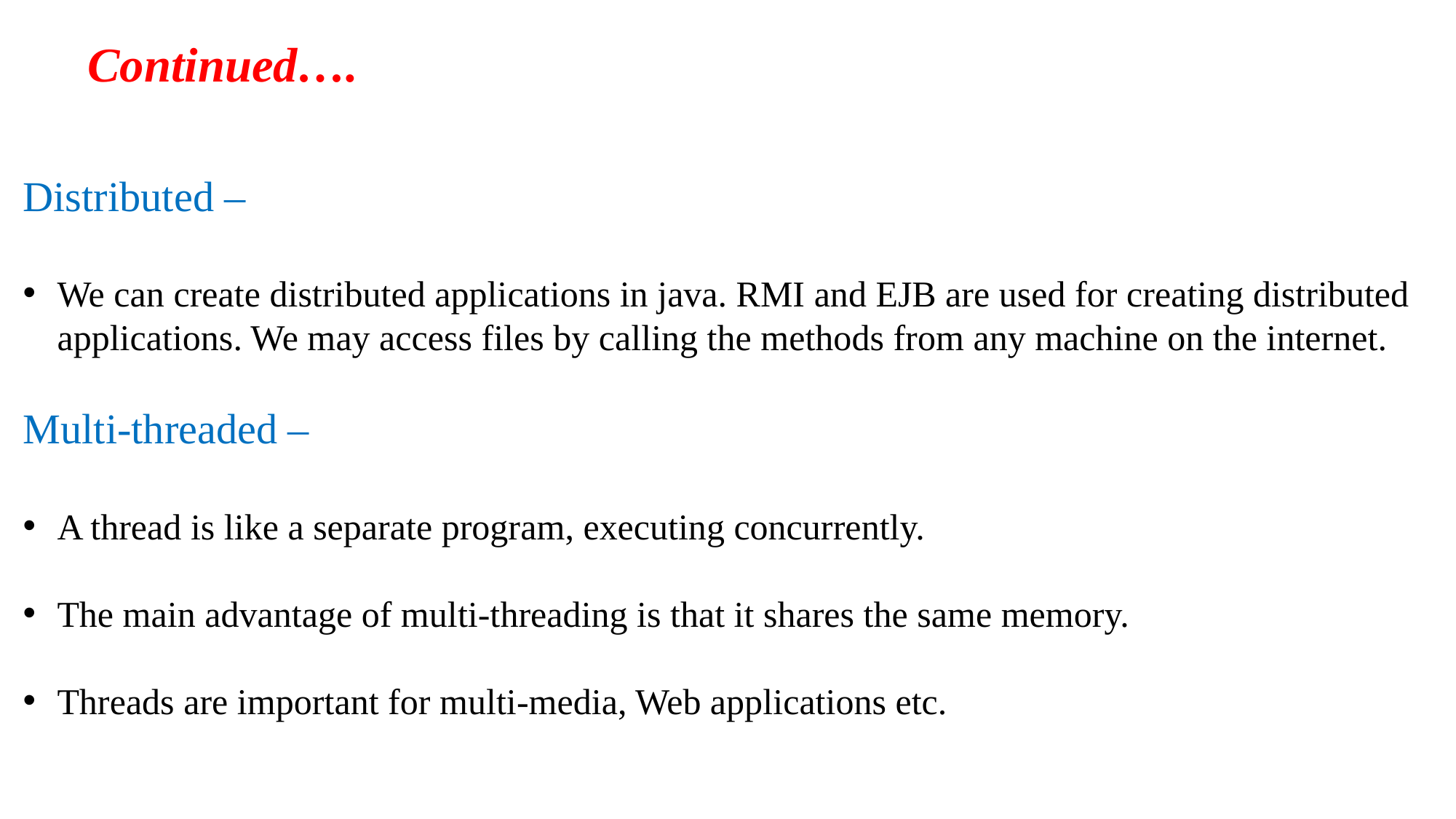

Continued….

Distributed –

We can create distributed applications in java. RMI and EJB are used for creating distributed applications. We may access files by calling the methods from any machine on the internet.

Multi-threaded –

A thread is like a separate program, executing concurrently.

The main advantage of multi-threading is that it shares the same memory.

Threads are important for multi-media, Web applications etc.